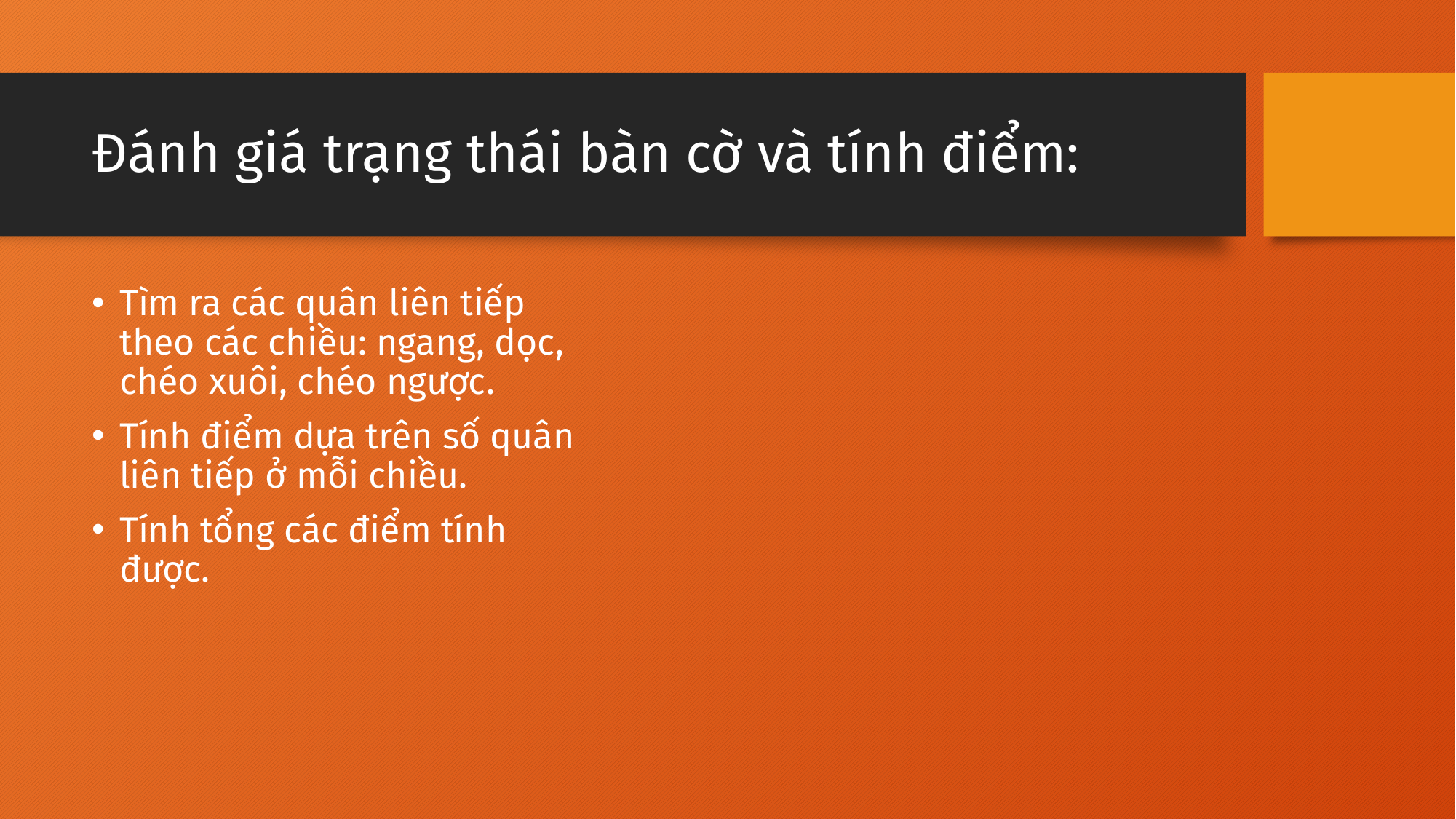

# Đánh giá trạng thái bàn cờ và tính điểm:
Tìm ra các quân liên tiếp theo các chiều: ngang, dọc, chéo xuôi, chéo ngược.
Tính điểm dựa trên số quân liên tiếp ở mỗi chiều.
Tính tổng các điểm tính được.